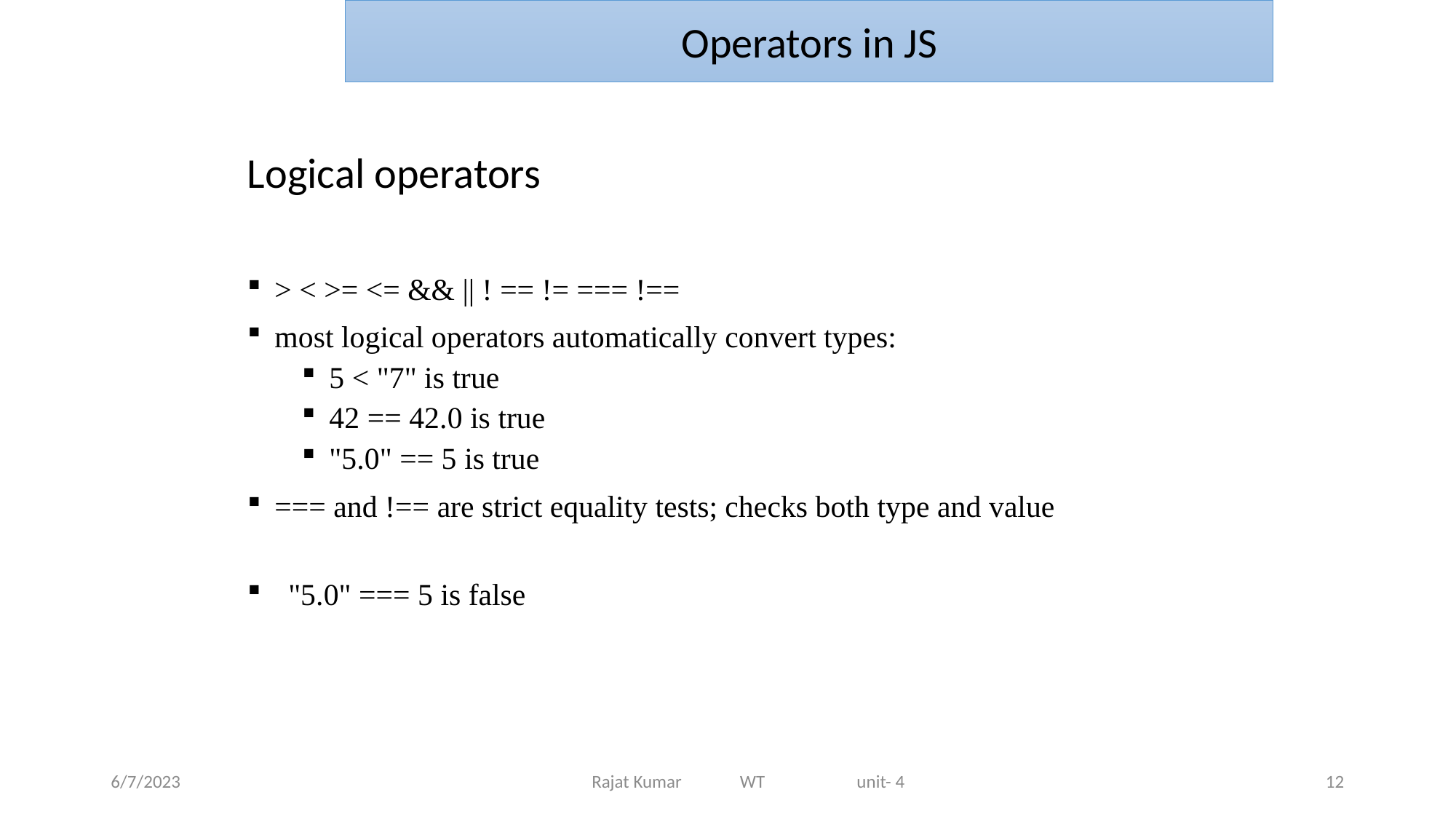

Operators in JS
Logical operators

> < >= <= && || ! == != === !==
most logical operators automatically convert types:
5 < "7" is true
42 == 42.0 is true
"5.0" == 5 is true
=== and !== are strict equality tests; checks both type and value

"5.0" === 5 is false

6/7/2023
12
Rajat Kumar              WT                      unit- 4